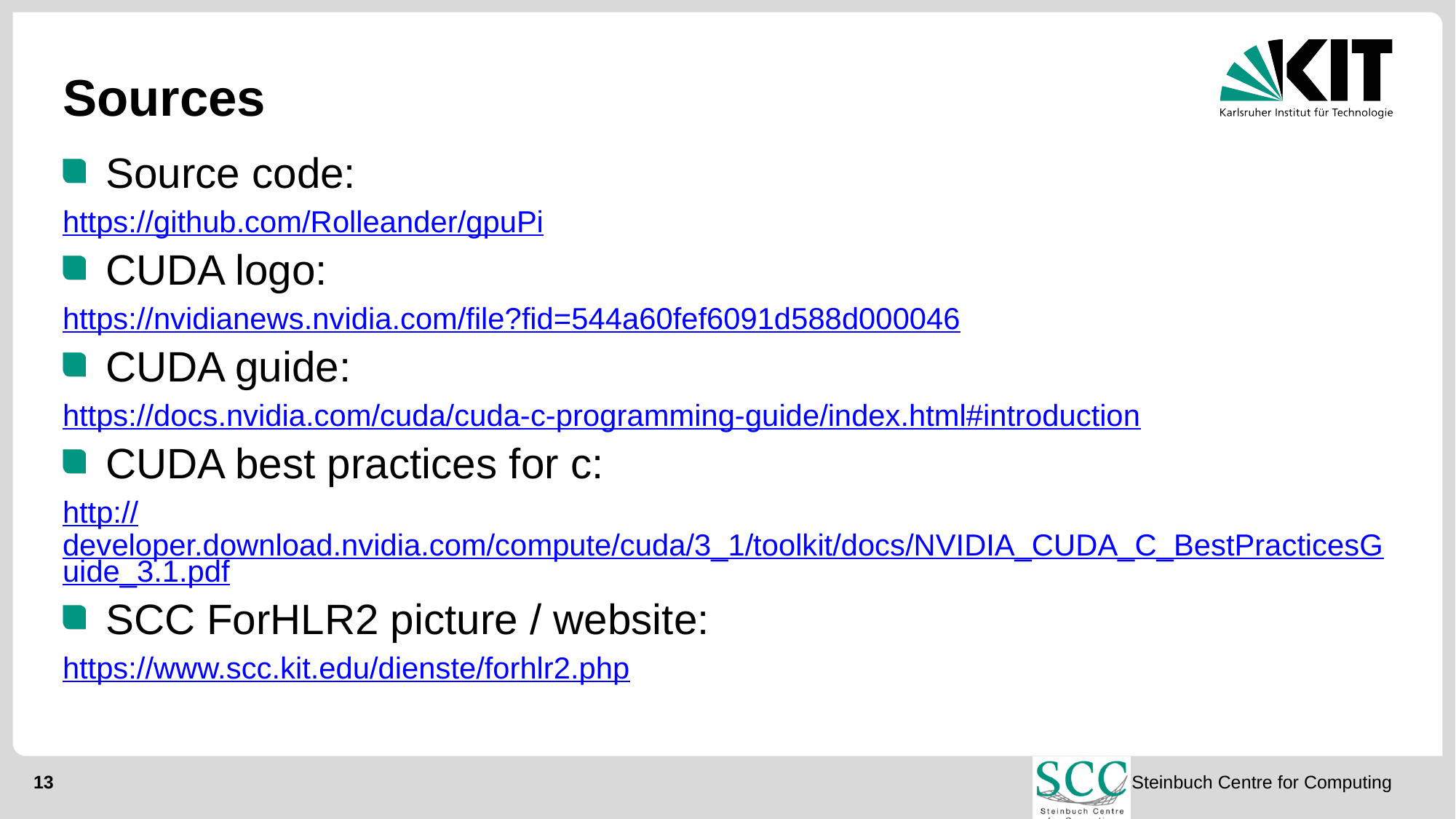

# Sources
Source code:
https://github.com/Rolleander/gpuPi
CUDA logo:
https://nvidianews.nvidia.com/file?fid=544a60fef6091d588d000046
CUDA guide:
https://docs.nvidia.com/cuda/cuda-c-programming-guide/index.html#introduction
CUDA best practices for c:
http://developer.download.nvidia.com/compute/cuda/3_1/toolkit/docs/NVIDIA_CUDA_C_BestPracticesGuide_3.1.pdf
SCC ForHLR2 picture / website:
https://www.scc.kit.edu/dienste/forhlr2.php

13